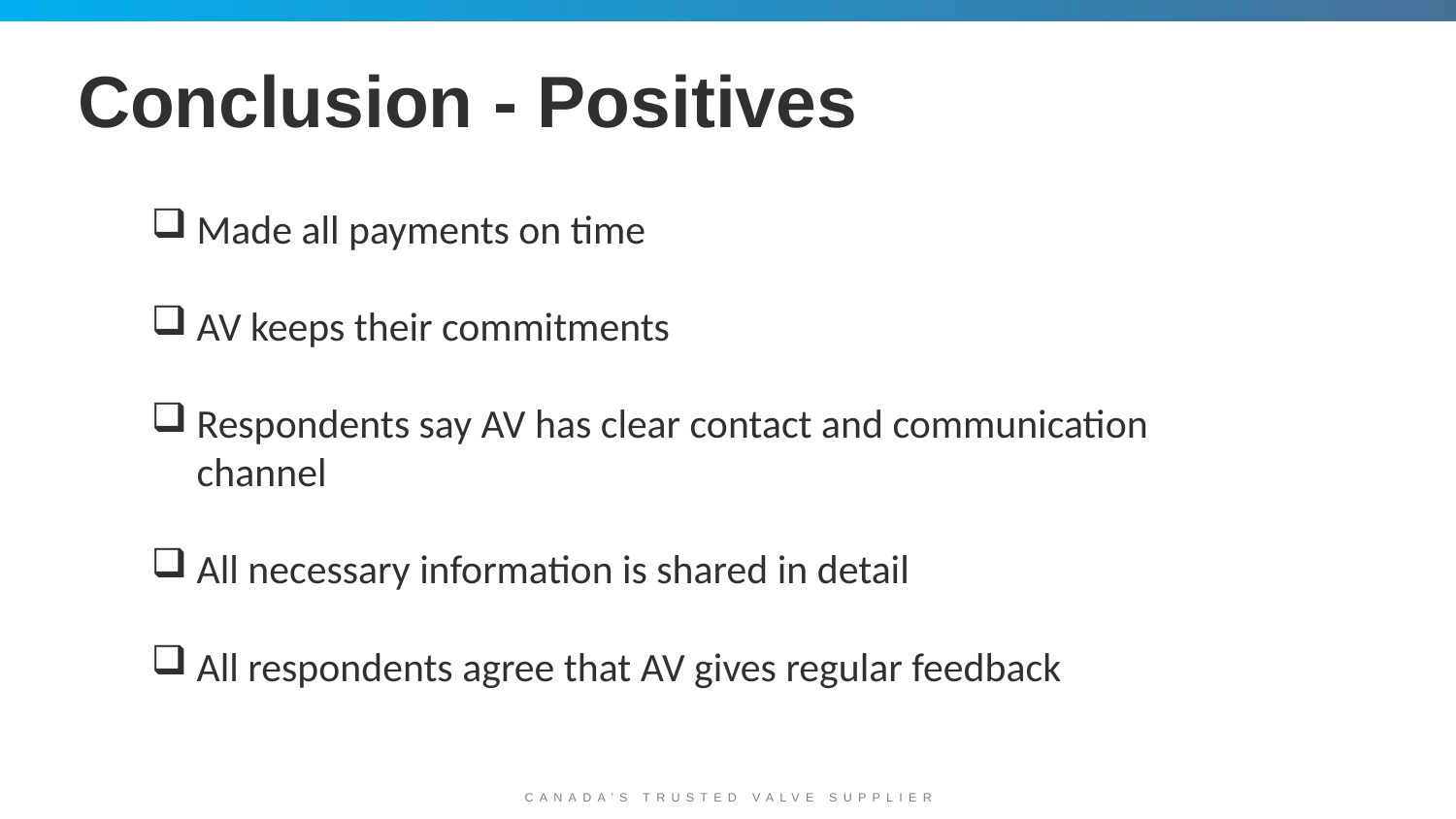

# Conclusion - Positives
Made all payments on time

AV keeps their commitments

Respondents say AV has clear contact and communication channel

All necessary information is shared in detail

All respondents agree that AV gives regular feedback